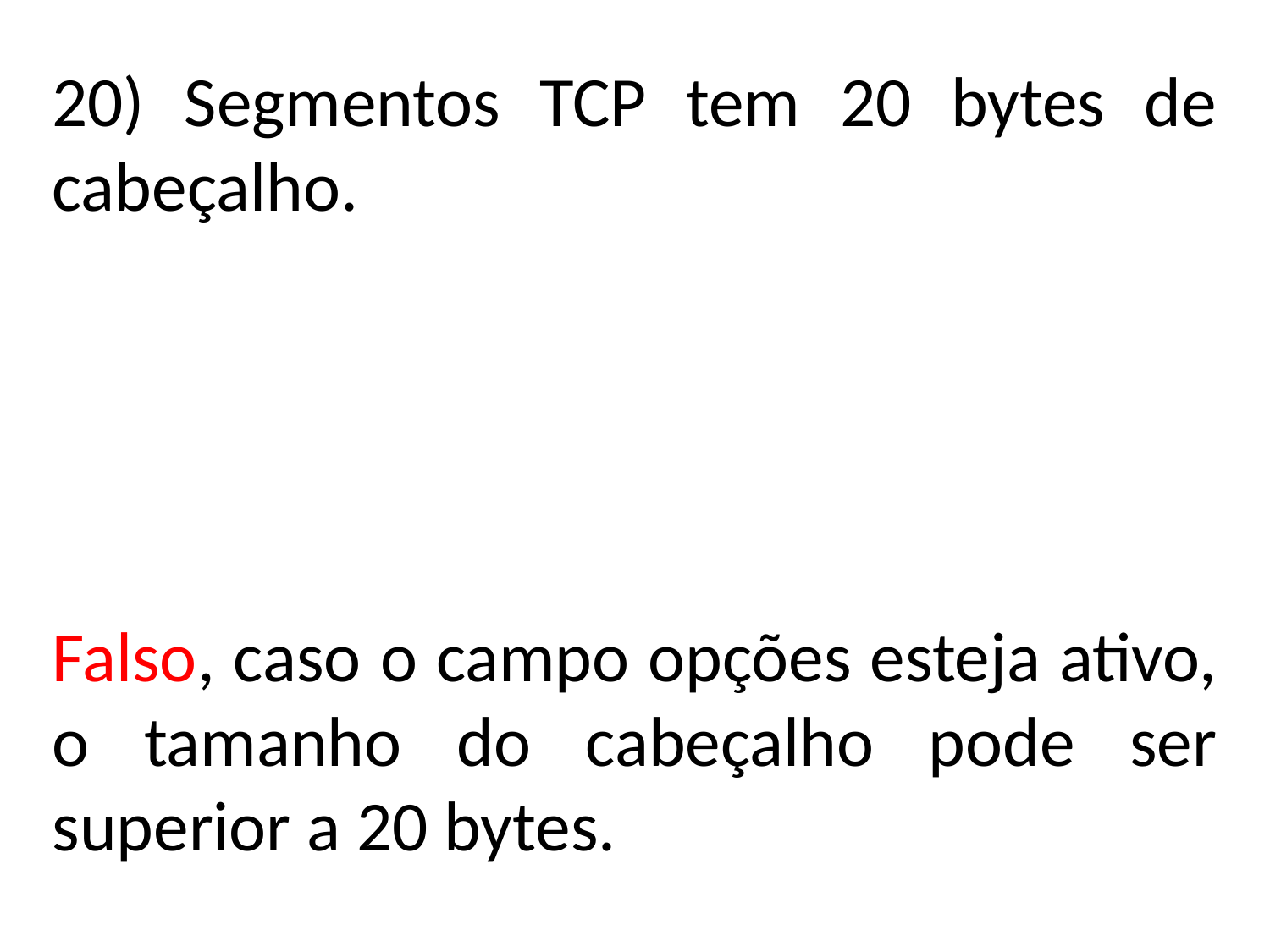

20) Segmentos TCP tem 20 bytes de cabeçalho.
Falso, caso o campo opções esteja ativo, o tamanho do cabeçalho pode ser superior a 20 bytes.